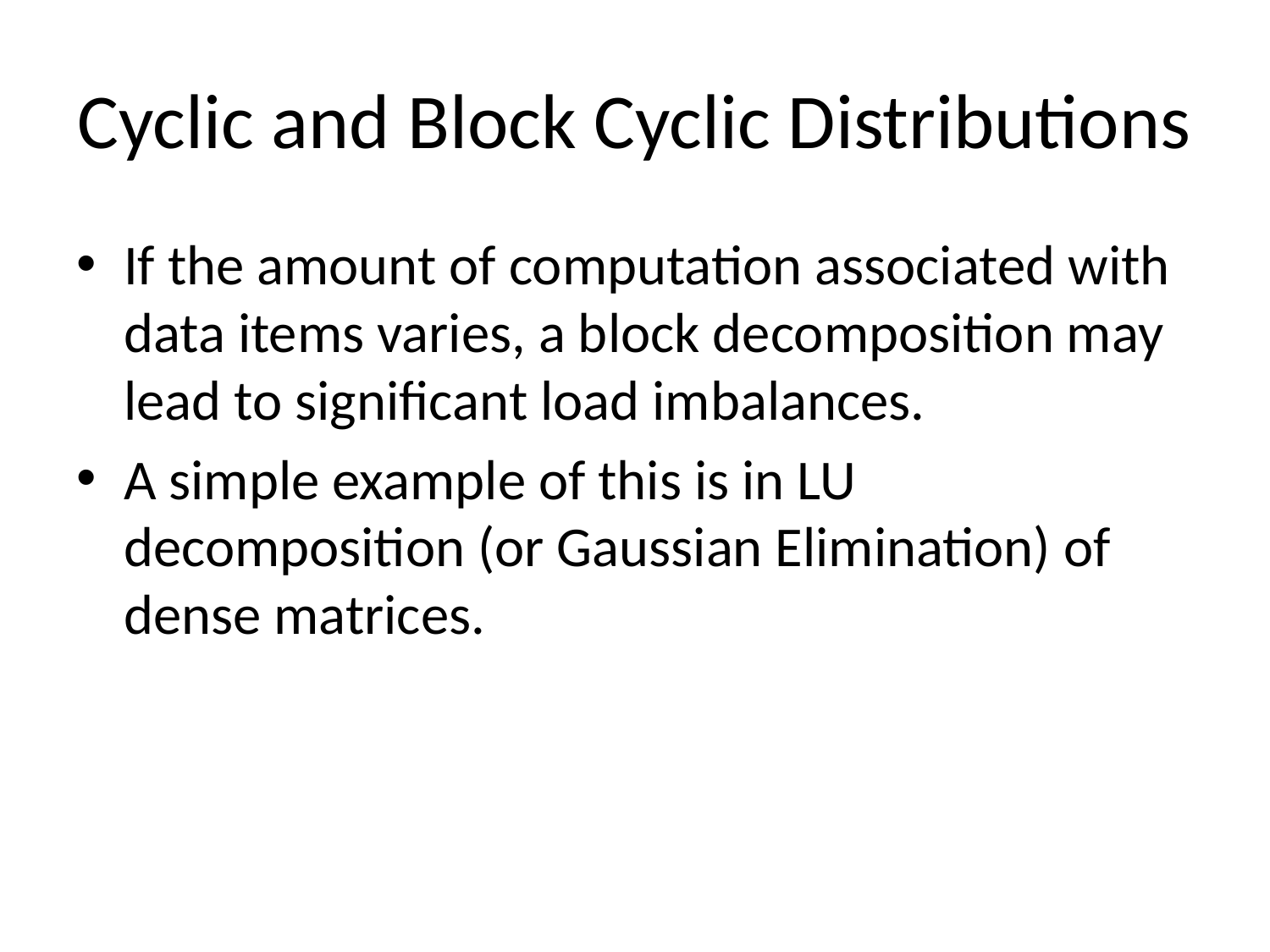

# Cyclic and Block Cyclic Distributions
If the amount of computation associated with data items varies, a block decomposition may lead to significant load imbalances.
A simple example of this is in LU decomposition (or Gaussian Elimination) of dense matrices.